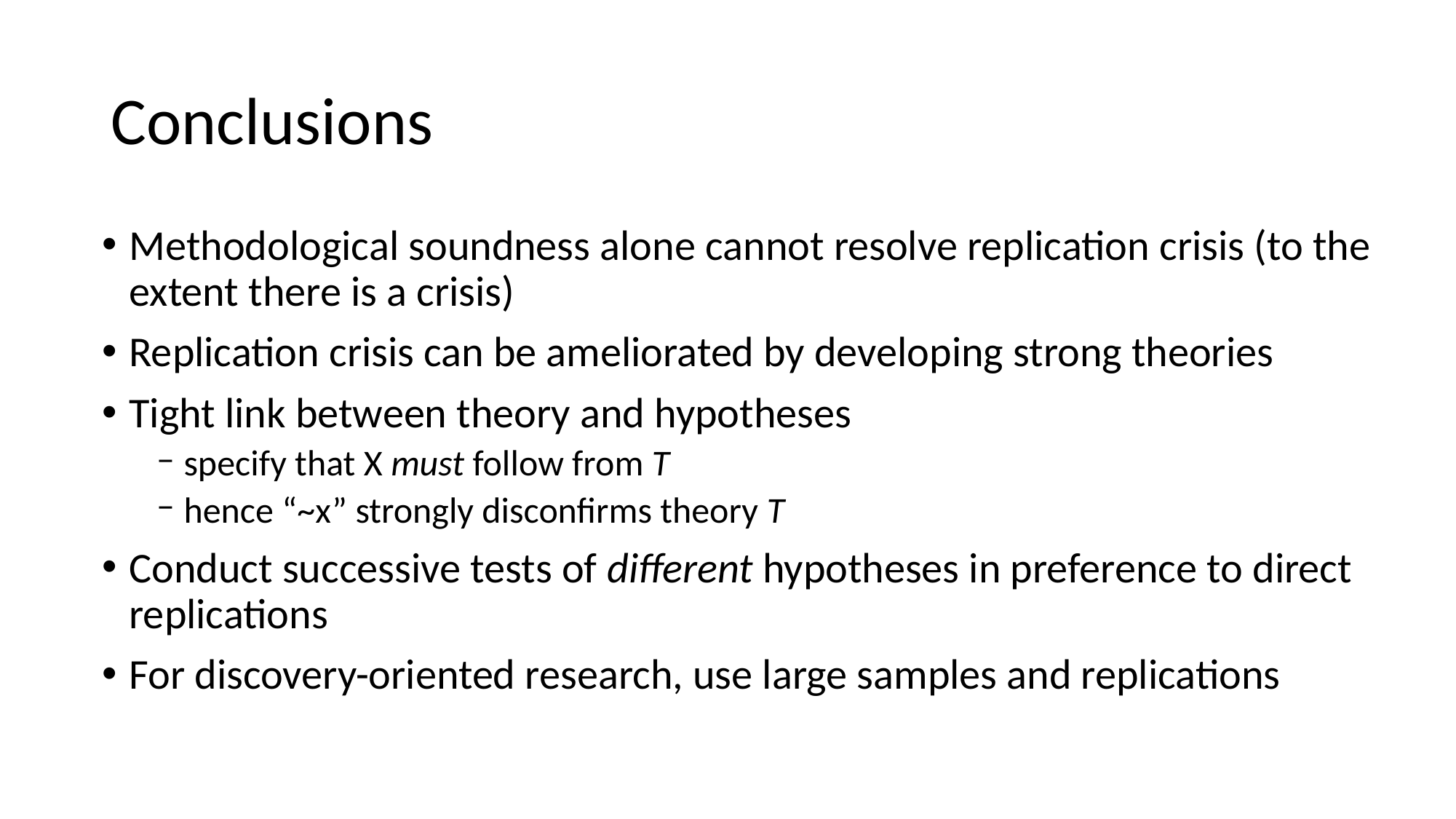

# Conclusions
Methodological soundness alone cannot resolve replication crisis (to the extent there is a crisis)
Replication crisis can be ameliorated by developing strong theories
Tight link between theory and hypotheses
specify that X must follow from T
hence “~x” strongly disconfirms theory T
Conduct successive tests of different hypotheses in preference to direct replications
For discovery-oriented research, use large samples and replications